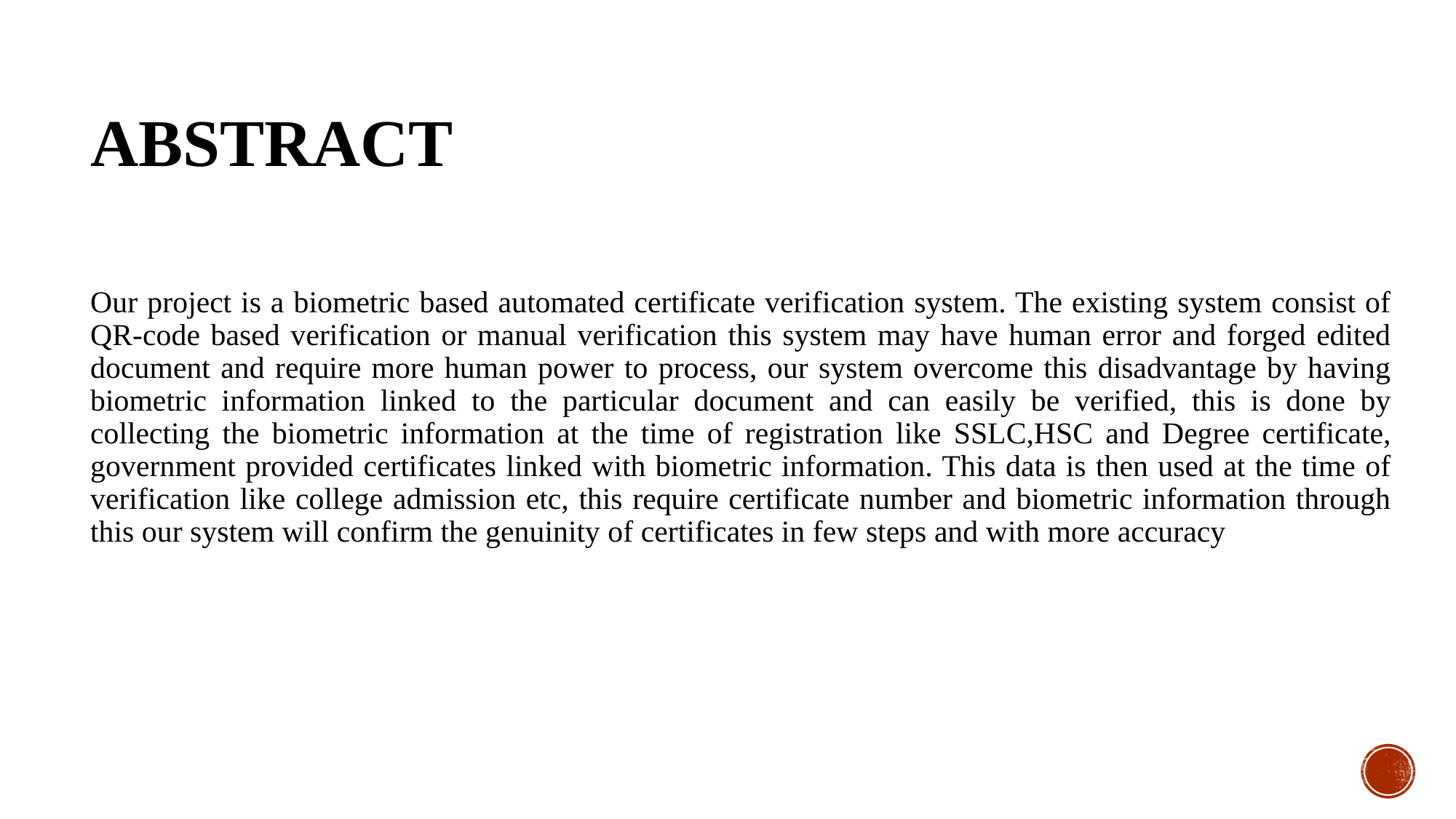

# Abstract
Our project is a biometric based automated certificate verification system. The existing system consist of QR-code based verification or manual verification this system may have human error and forged edited document and require more human power to process, our system overcome this disadvantage by having biometric information linked to the particular document and can easily be verified, this is done by collecting the biometric information at the time of registration like SSLC,HSC and Degree certificate, government provided certificates linked with biometric information. This data is then used at the time of verification like college admission etc, this require certificate number and biometric information through this our system will confirm the genuinity of certificates in few steps and with more accuracy